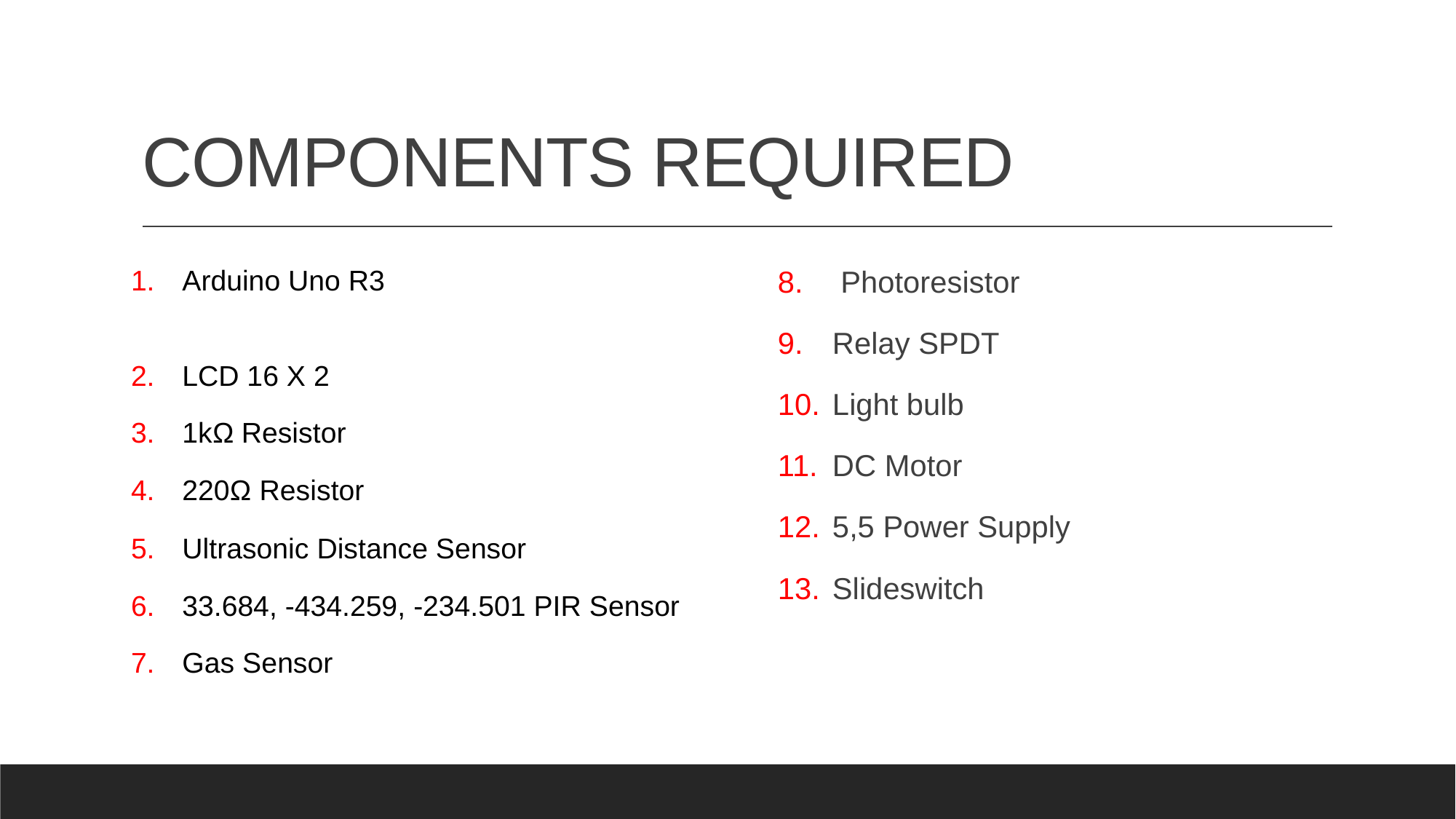

# COMPONENTS REQUIRED
Arduino Uno R3
LCD 16 X 2
1kΩ Resistor
220Ω Resistor
Ultrasonic Distance Sensor
33.684, -434.259, -234.501 PIR Sensor
Gas Sensor

 Photoresistor
Relay SPDT
Light bulb
DC Motor
5,5 Power Supply
Slideswitch